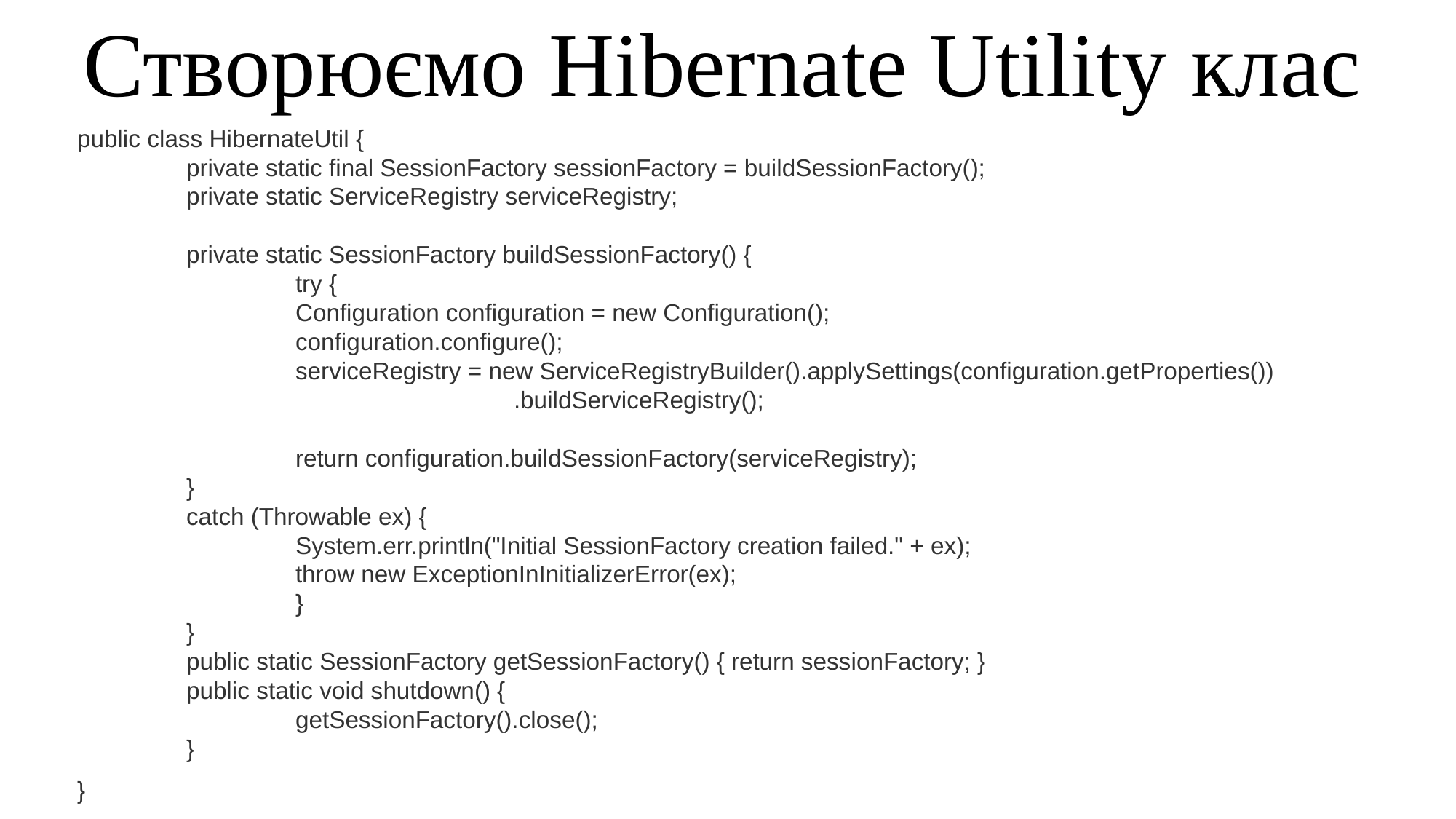

# Створюємо Hibernate Utility клас
public class HibernateUtil {
	private static final SessionFactory sessionFactory = buildSessionFactory();
	private static ServiceRegistry serviceRegistry;

	private static SessionFactory buildSessionFactory() {
		try {
		Configuration configuration = new Configuration();
		configuration.configure();
		serviceRegistry = new ServiceRegistryBuilder().applySettings(configuration.getProperties())
				.buildServiceRegistry();

		return configuration.buildSessionFactory(serviceRegistry);
	}
	catch (Throwable ex) {
		System.err.println("Initial SessionFactory creation failed." + ex);
		throw new ExceptionInInitializerError(ex);
		}
	}
	public static SessionFactory getSessionFactory() { return sessionFactory; }
	public static void shutdown() {
		getSessionFactory().close();
	}
}